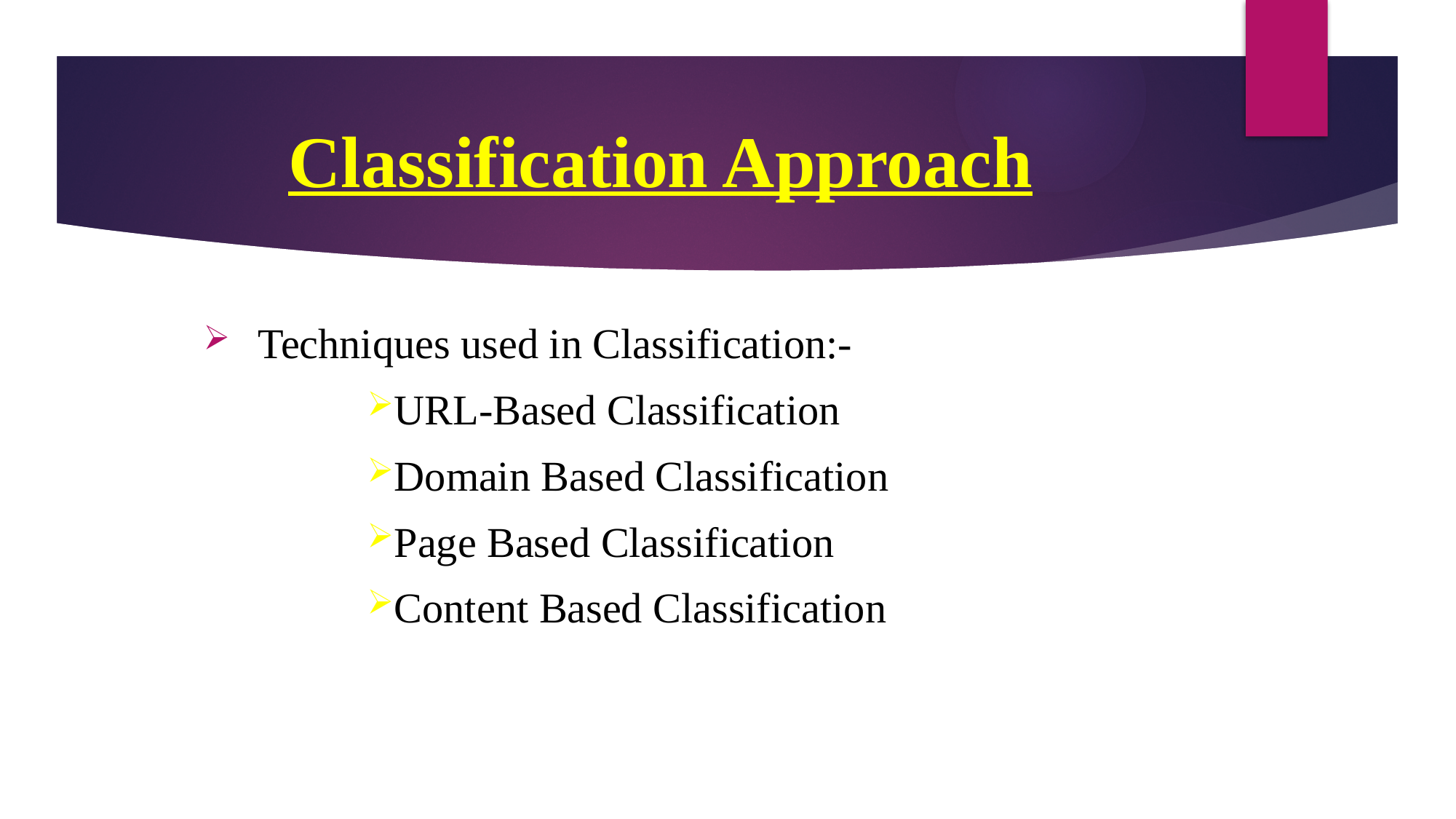

# Classification Approach
Techniques used in Classification:-
URL-Based Classification
Domain Based Classification
Page Based Classification
Content Based Classification